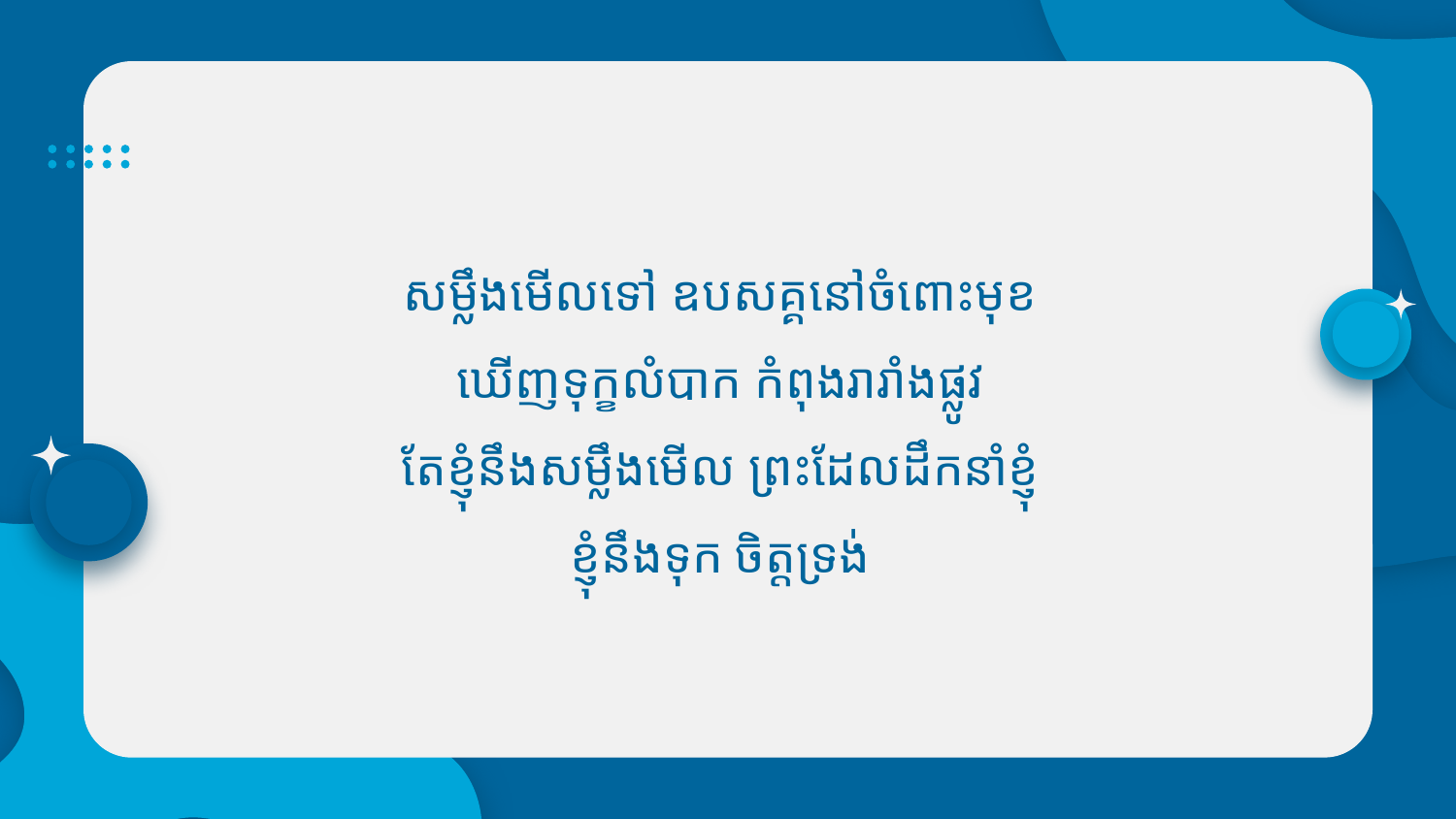

សម្លឹងមើលទៅ ឧបសគ្គនៅចំពោះមុខ
ឃើញទុក្ខលំបាក កំពុងរារាំងផ្លូវ
តែខ្ញុំនឹងសម្លឹងមើល ព្រះដែលដឹកនាំខ្ញុំ
ខ្ញុំនឹងទុក ចិត្តទ្រង់